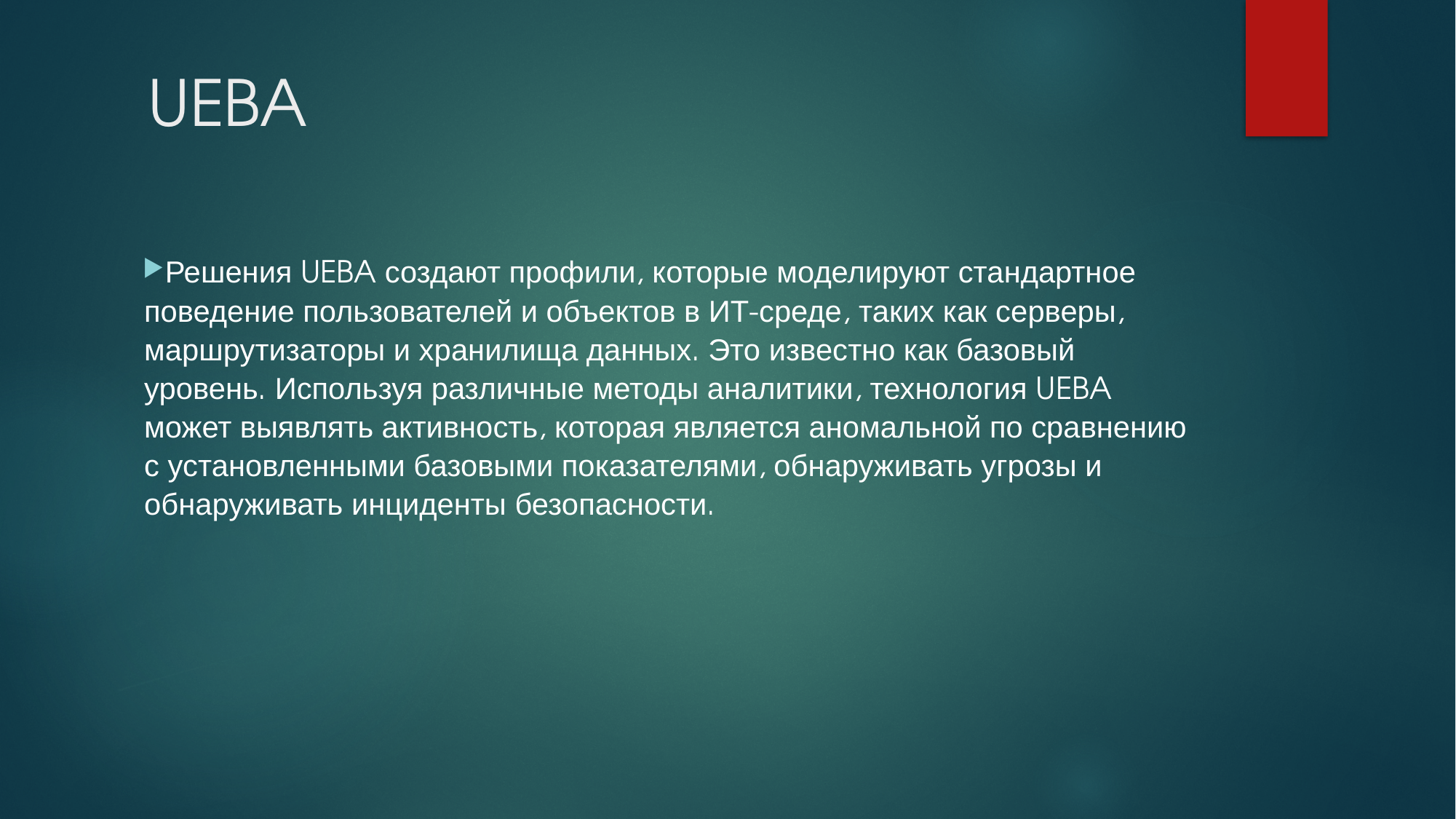

# UEBA
Решения UEBA создают профили, которые моделируют стандартное поведение пользователей и объектов в ИТ-среде, таких как серверы, маршрутизаторы и хранилища данных. Это известно как базовый уровень. Используя различные методы аналитики, технология UEBA может выявлять активность, которая является аномальной по сравнению с установленными базовыми показателями, обнаруживать угрозы и обнаруживать инциденты безопасности.